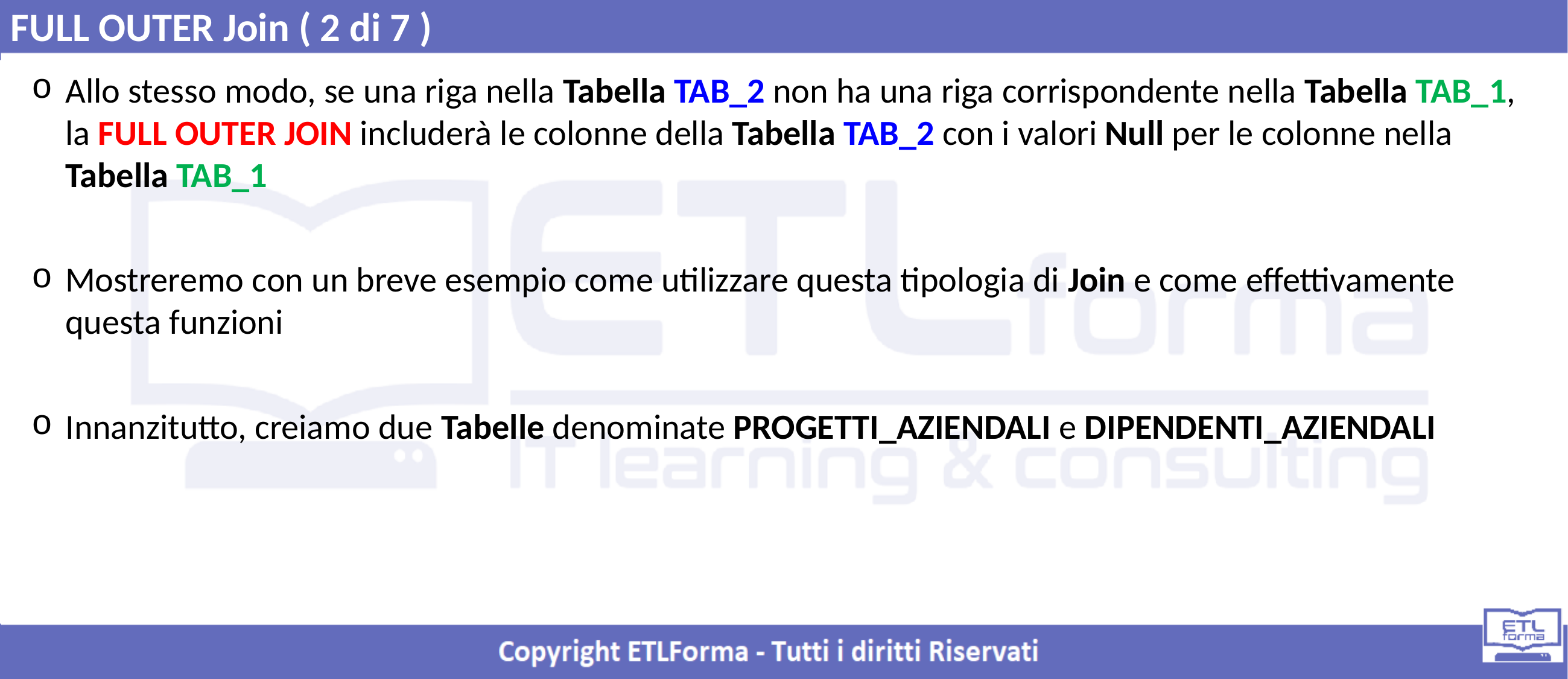

FULL OUTER Join ( 2 di 7 )
Allo stesso modo, se una riga nella Tabella TAB_2 non ha una riga corrispondente nella Tabella TAB_1, la FULL OUTER JOIN includerà le colonne della Tabella TAB_2 con i valori Null per le colonne nella Tabella TAB_1

Mostreremo con un breve esempio come utilizzare questa tipologia di Join e come effettivamente questa funzioni

Innanzitutto, creiamo due Tabelle denominate PROGETTI_AZIENDALI e DIPENDENTI_AZIENDALI